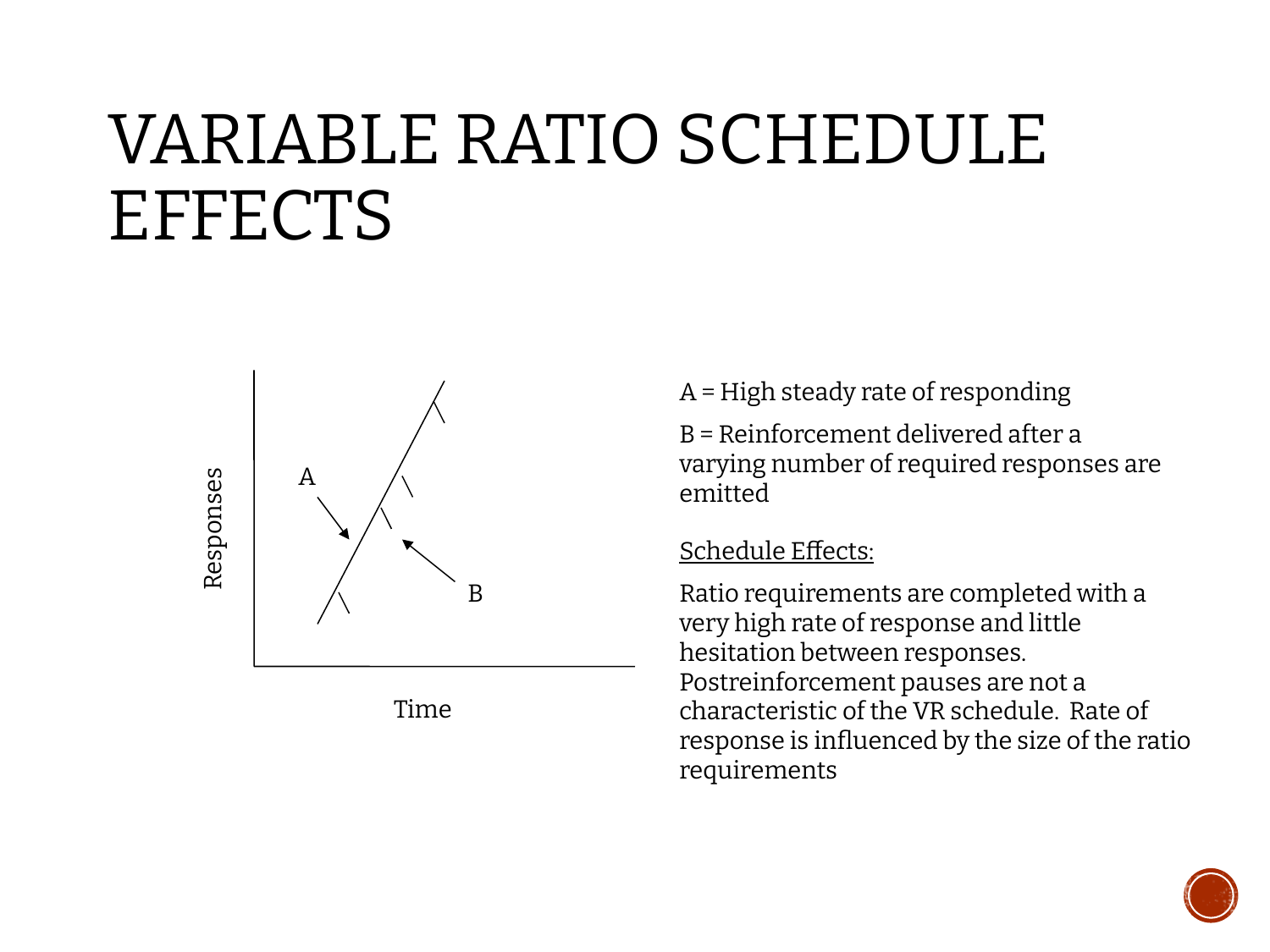

# Variable ratio Schedule Effects

A = High steady rate of responding
B = Reinforcement delivered after a varying number of required responses are emitted

A
Responses

Schedule Effects:
Ratio requirements are completed with a very high rate of response and little hesitation between responses.  Postreinforcement pauses are not a characteristic of the VR schedule.  Rate of response is influenced by the size of the ratio requirements

B

Time